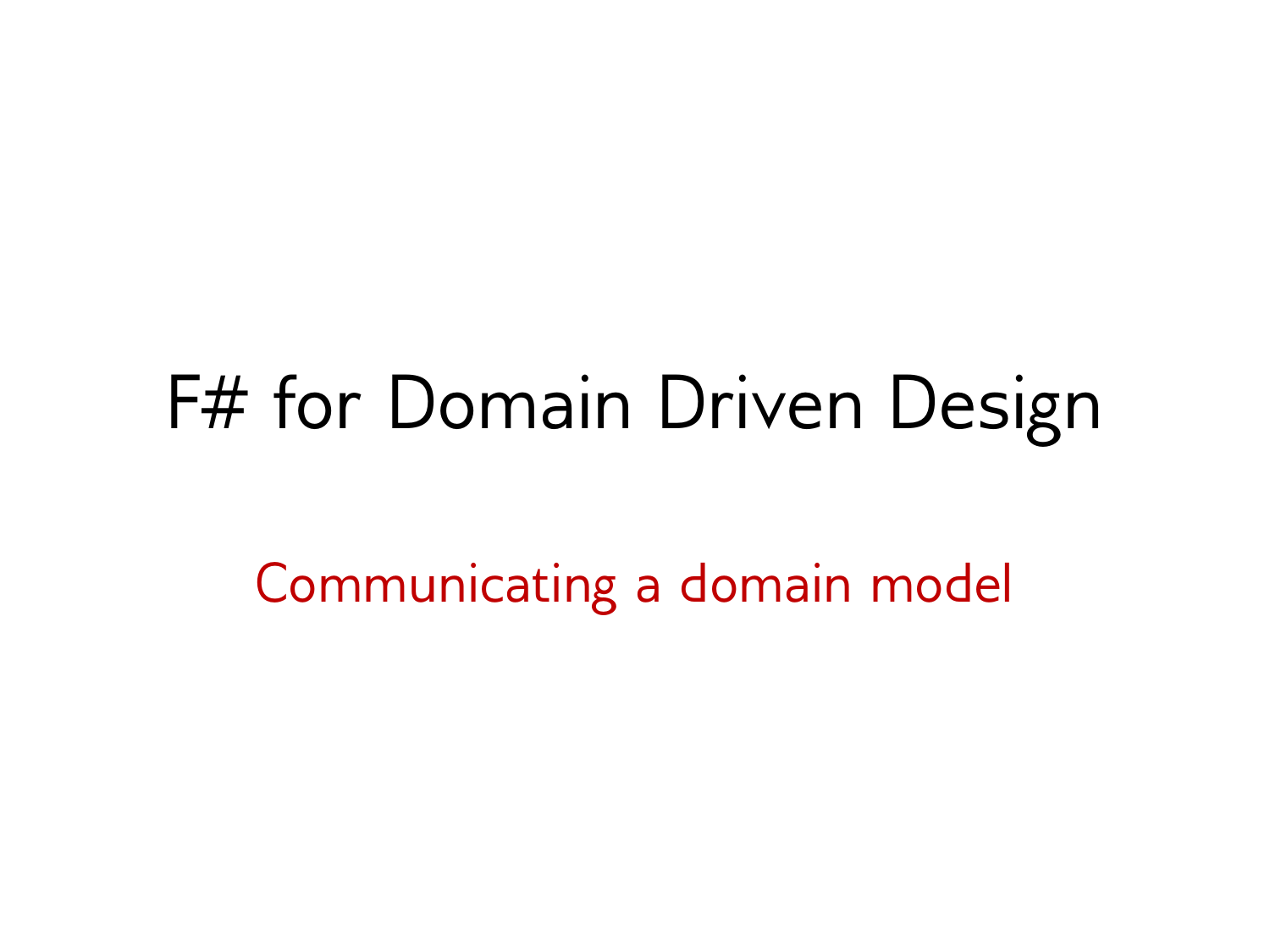

# F# for Domain Driven Design
Communicating a domain model